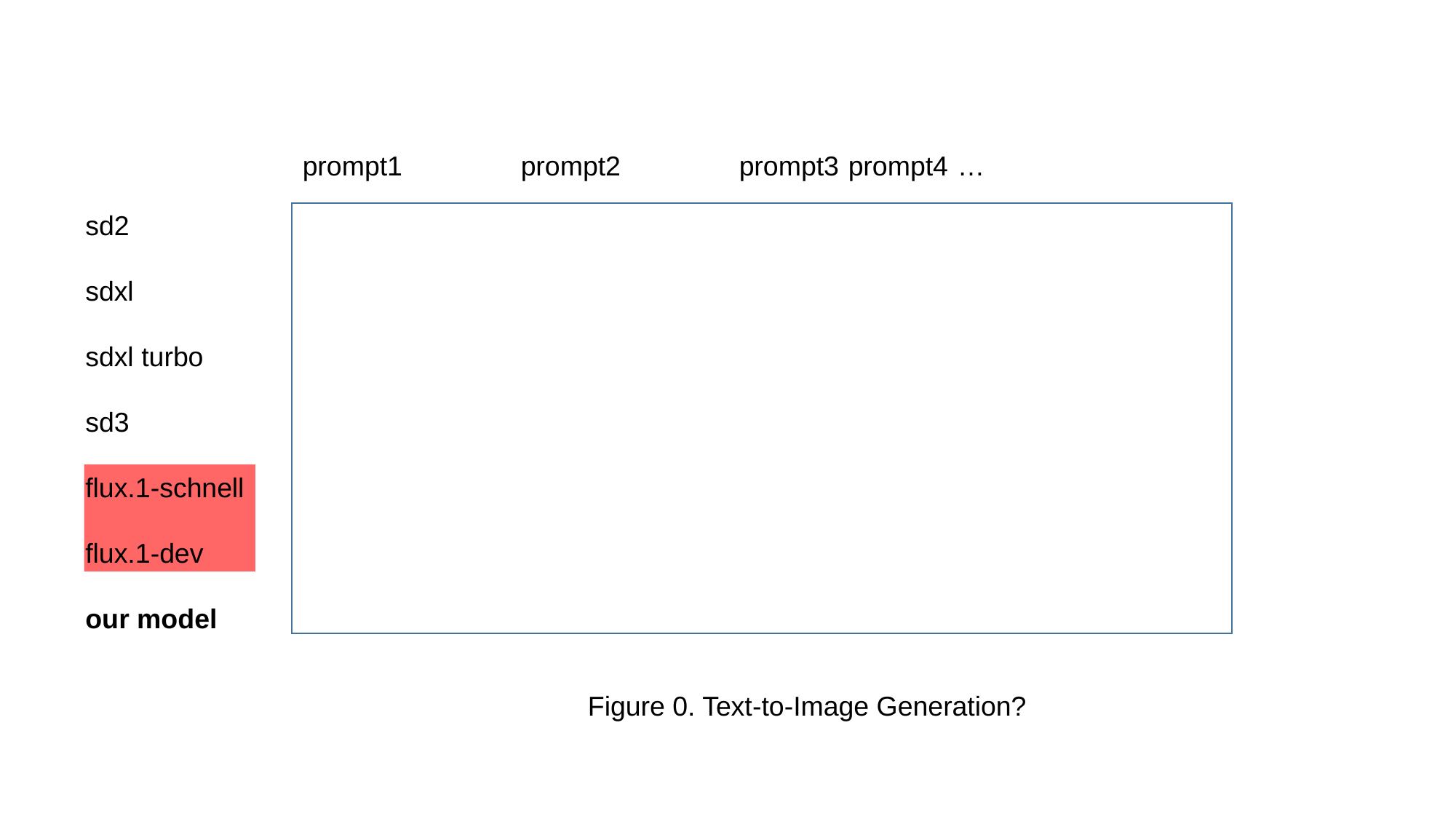

prompt1		prompt2		prompt3 	prompt4 	…
sd2

sdxl

sdxl turbo

sd3

flux.1-schnell

flux.1-dev

our model

Figure 0. Text-to-Image Generation?